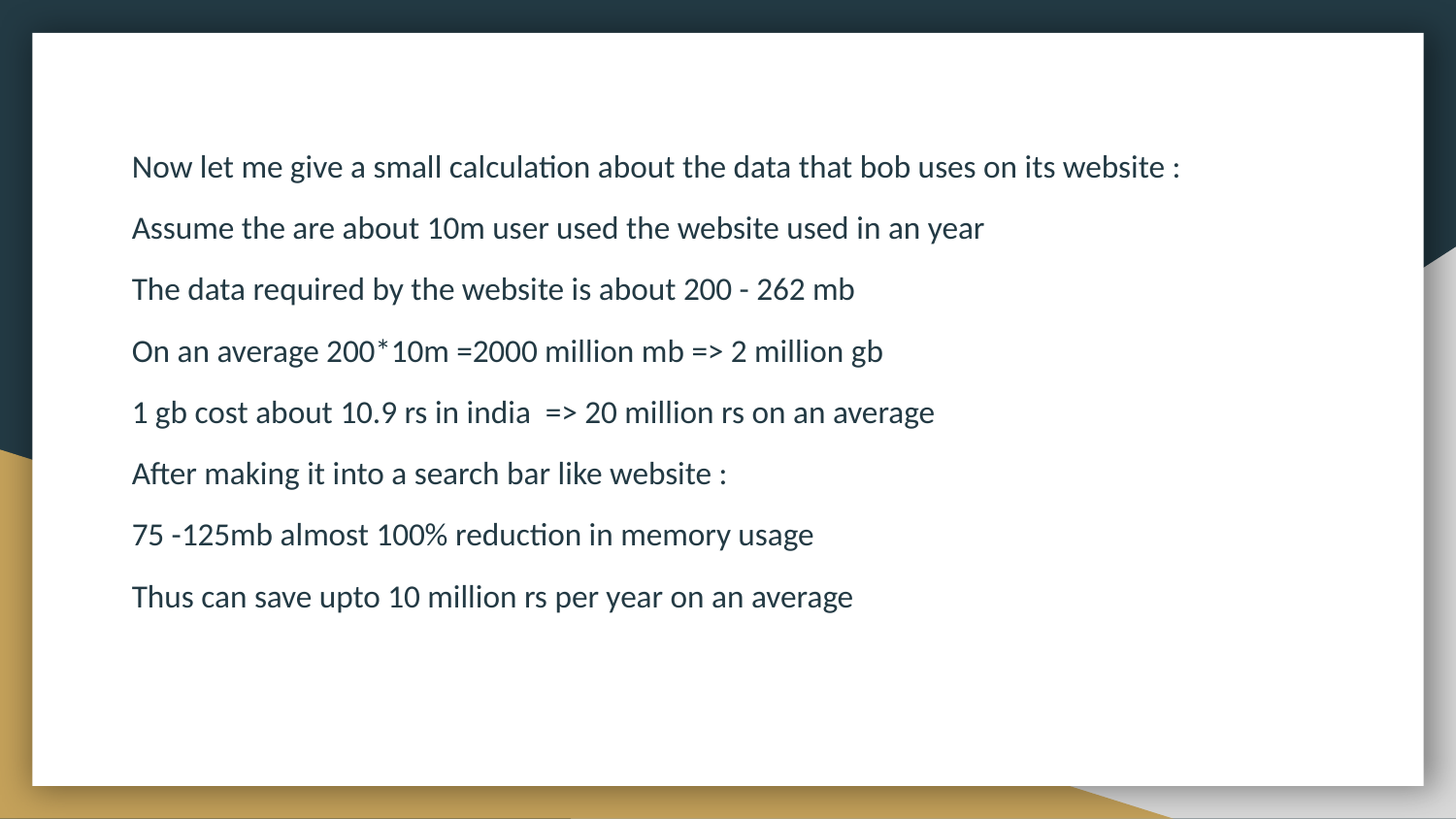

Now let me give a small calculation about the data that bob uses on its website :
Assume the are about 10m user used the website used in an year
The data required by the website is about 200 - 262 mb
On an average 200*10m =2000 million mb => 2 million gb
1 gb cost about 10.9 rs in india  => 20 million rs on an average
After making it into a search bar like website :
75 -125mb almost 100% reduction in memory usage
Thus can save upto 10 million rs per year on an average

#